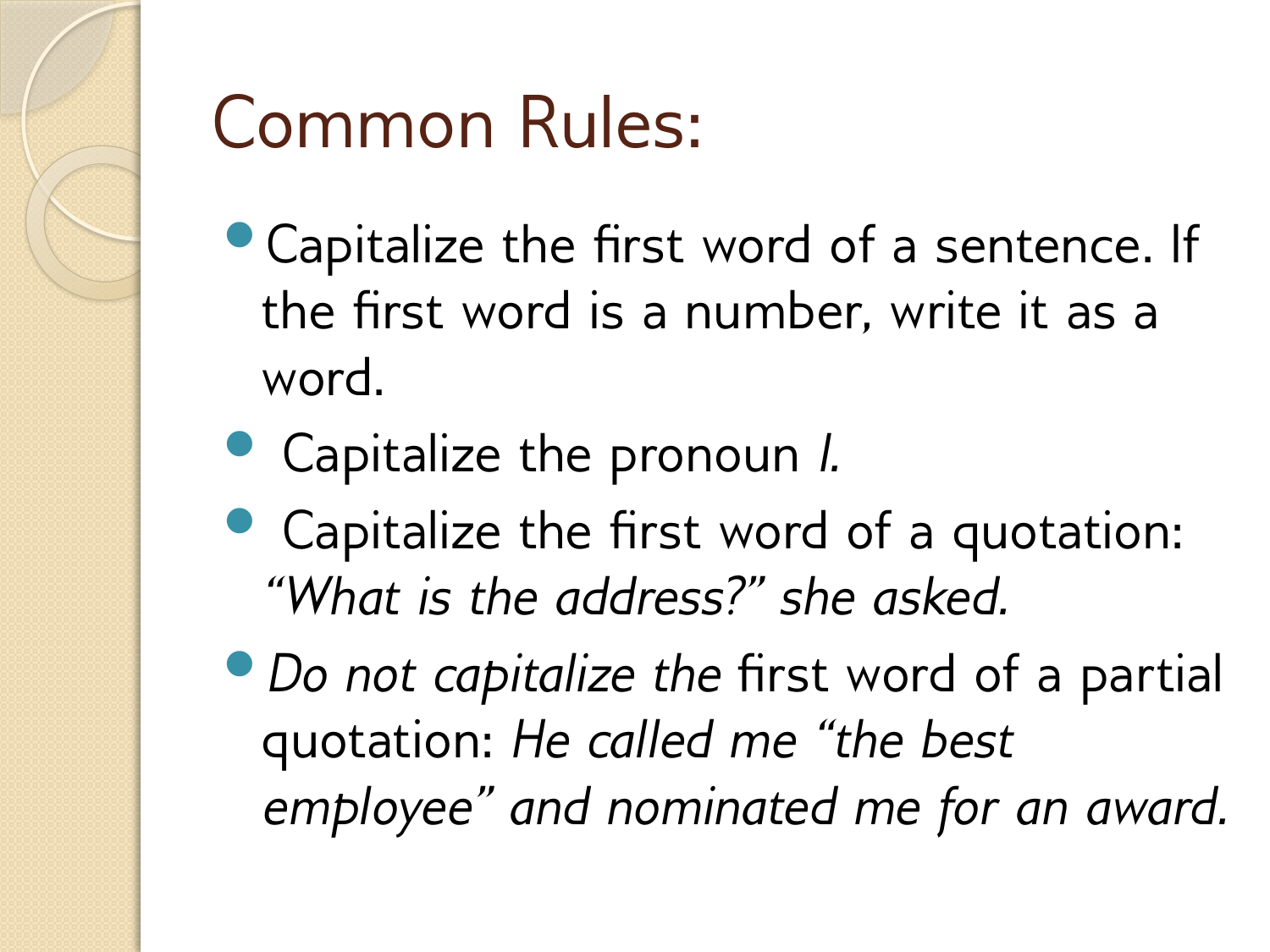

# Common Rules:
Capitalize the first word of a sentence. If the first word is a number, write it as a word.
 Capitalize the pronoun I.
 Capitalize the first word of a quotation: “What is the address?” she asked.
Do not capitalize the first word of a partial quotation: He called me “the best employee” and nominated me for an award.